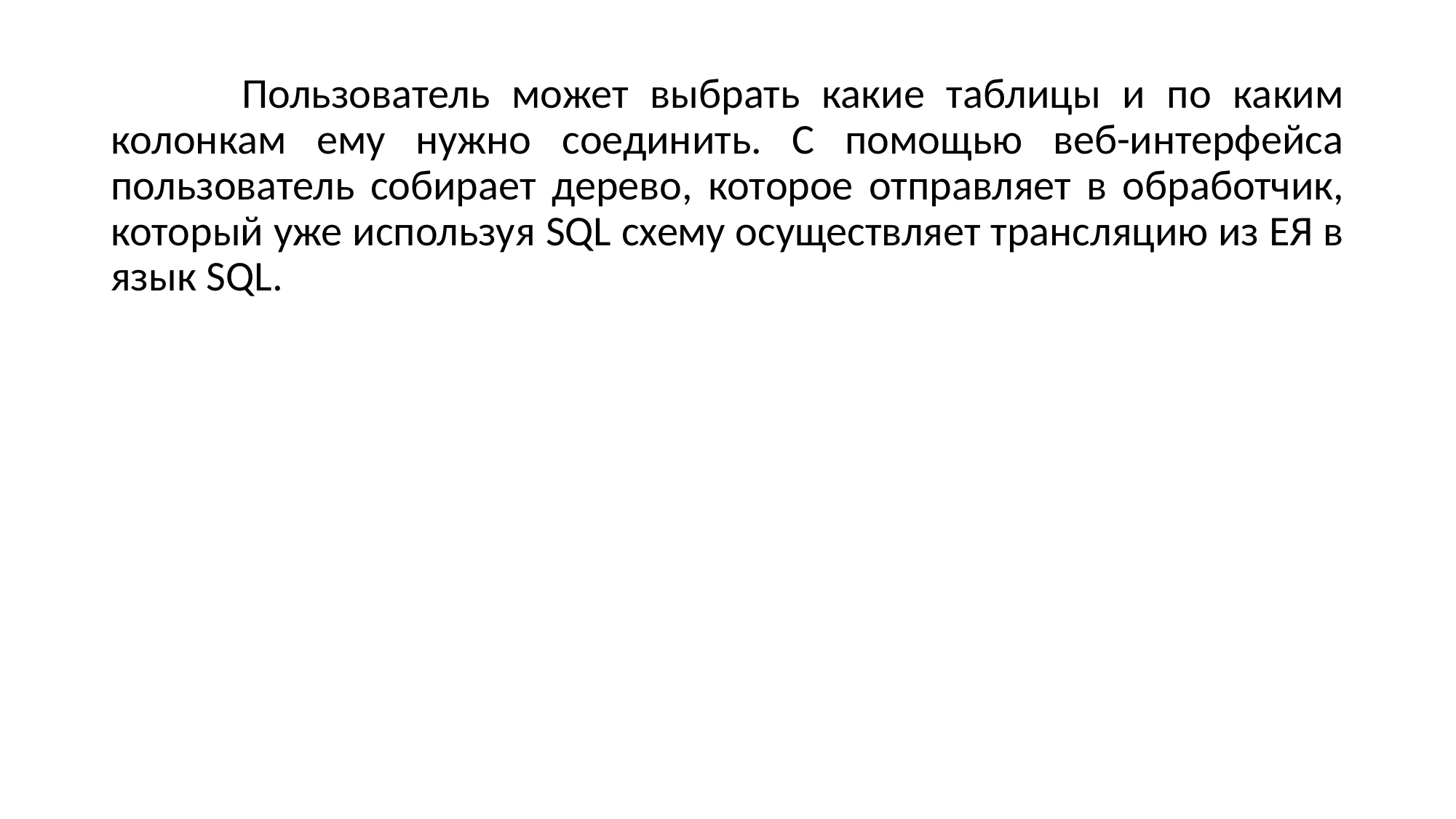

Пользователь может выбрать какие таблицы и по каким колонкам ему нужно соединить. С помощью веб-интерфейса пользователь собирает дерево, которое отправляет в обработчик, который уже используя SQL схему осуществляет трансляцию из ЕЯ в язык SQL.